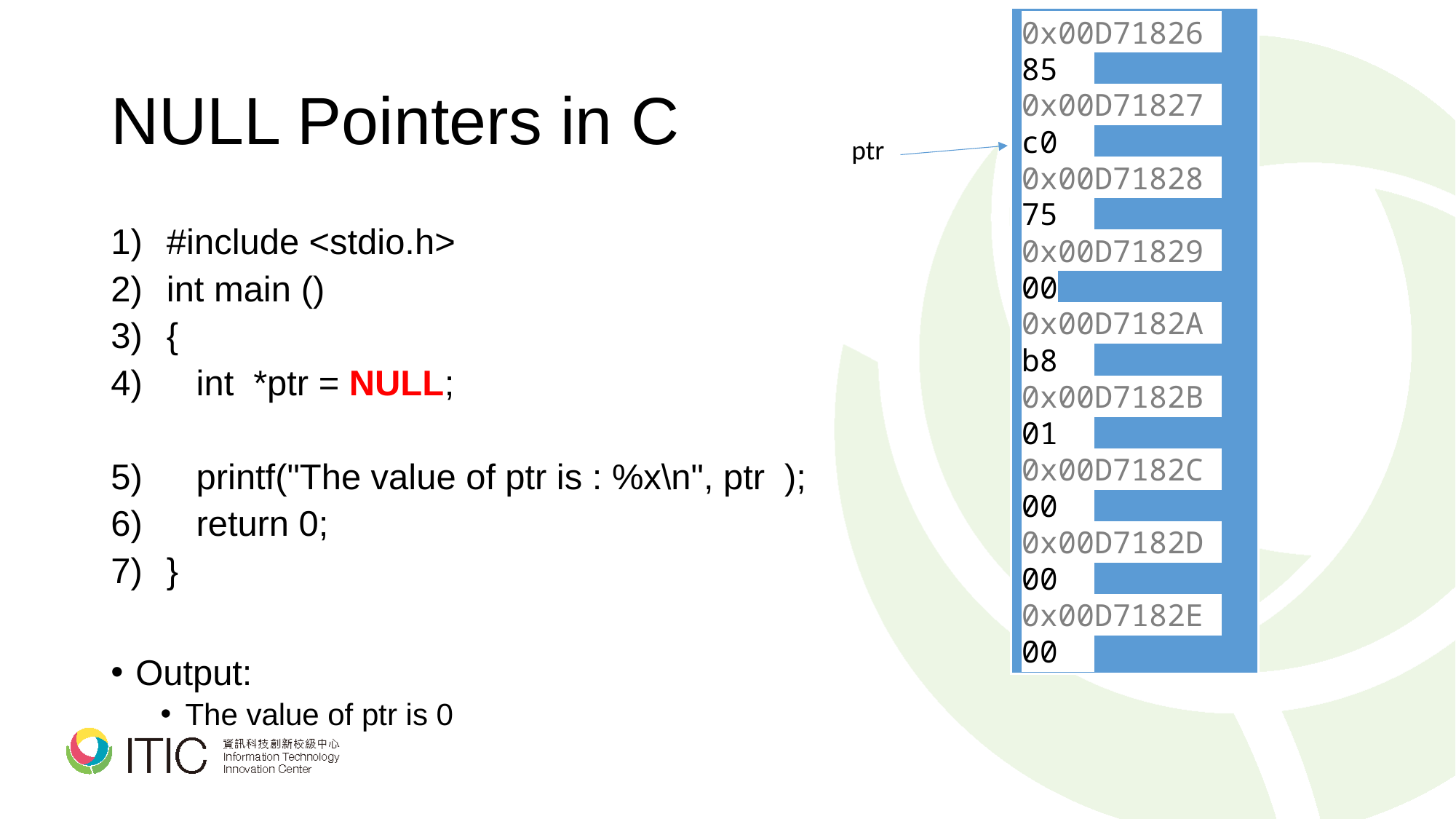

0x00D71826  85
0x00D71827  c0
0x00D71828  75
0x00D71829  00
0x00D7182A  b8
0x00D7182B  01
0x00D7182C  00
0x00D7182D  00
0x00D7182E  00
# NULL Pointers in C
ptr
#include <stdio.h>
int main ()
{
   int  *ptr = NULL;

   printf("The value of ptr is : %x\n", ptr  );
   return 0;
}

Output:
The value of ptr is 0